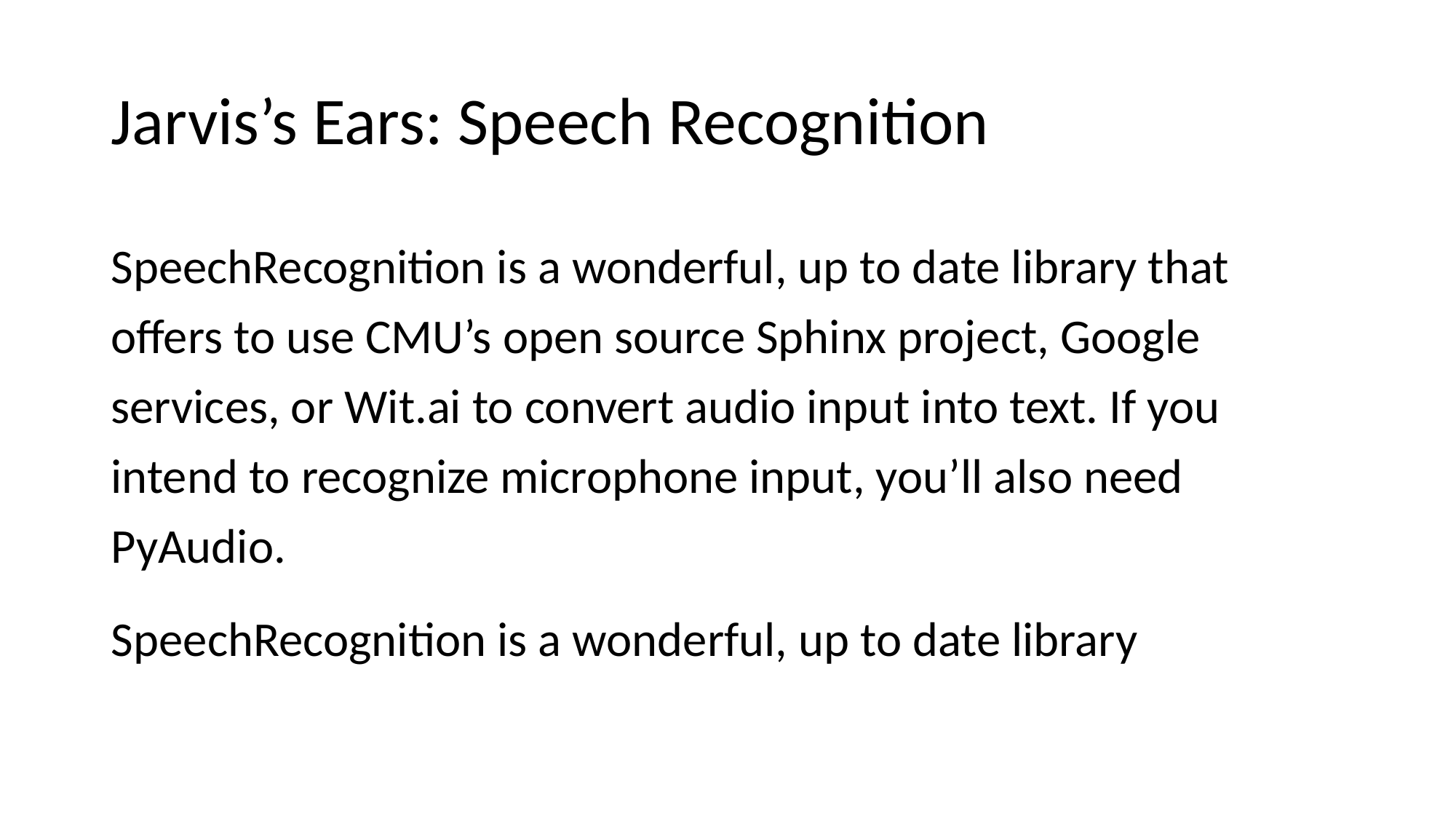

# Jarvis’s Ears: Speech Recognition
SpeechRecognition is a wonderful, up to date library that offers to use CMU’s open source Sphinx project, Google services, or Wit.ai to convert audio input into text. If you intend to recognize microphone input, you’ll also need PyAudio.
SpeechRecognition is a wonderful, up to date library